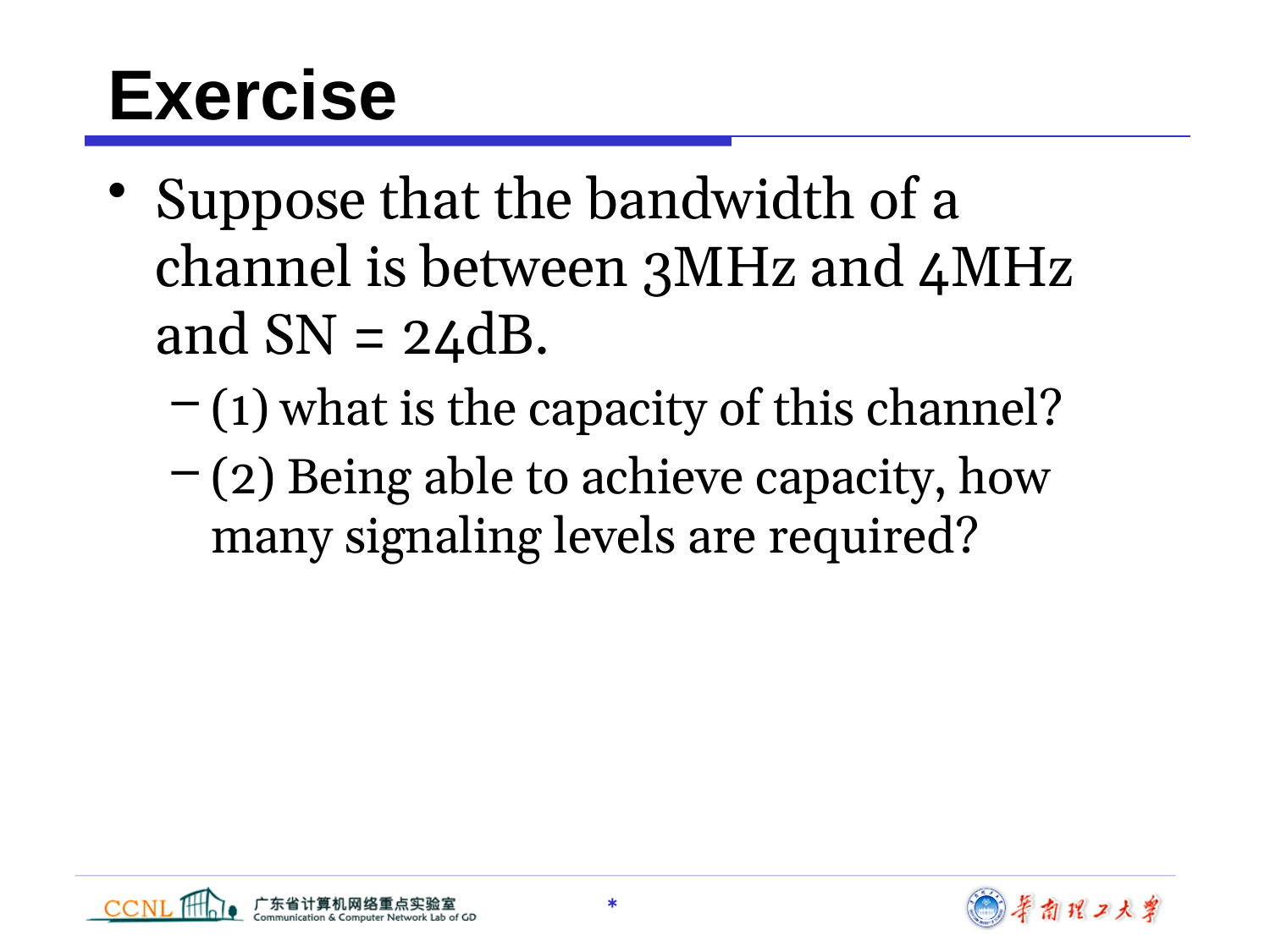

# Exercise
Suppose that the bandwidth of a channel is between 3MHz and 4MHz and SN = 24dB.
(1) what is the capacity of this channel?
(2) Being able to achieve capacity, how many signaling levels are required?